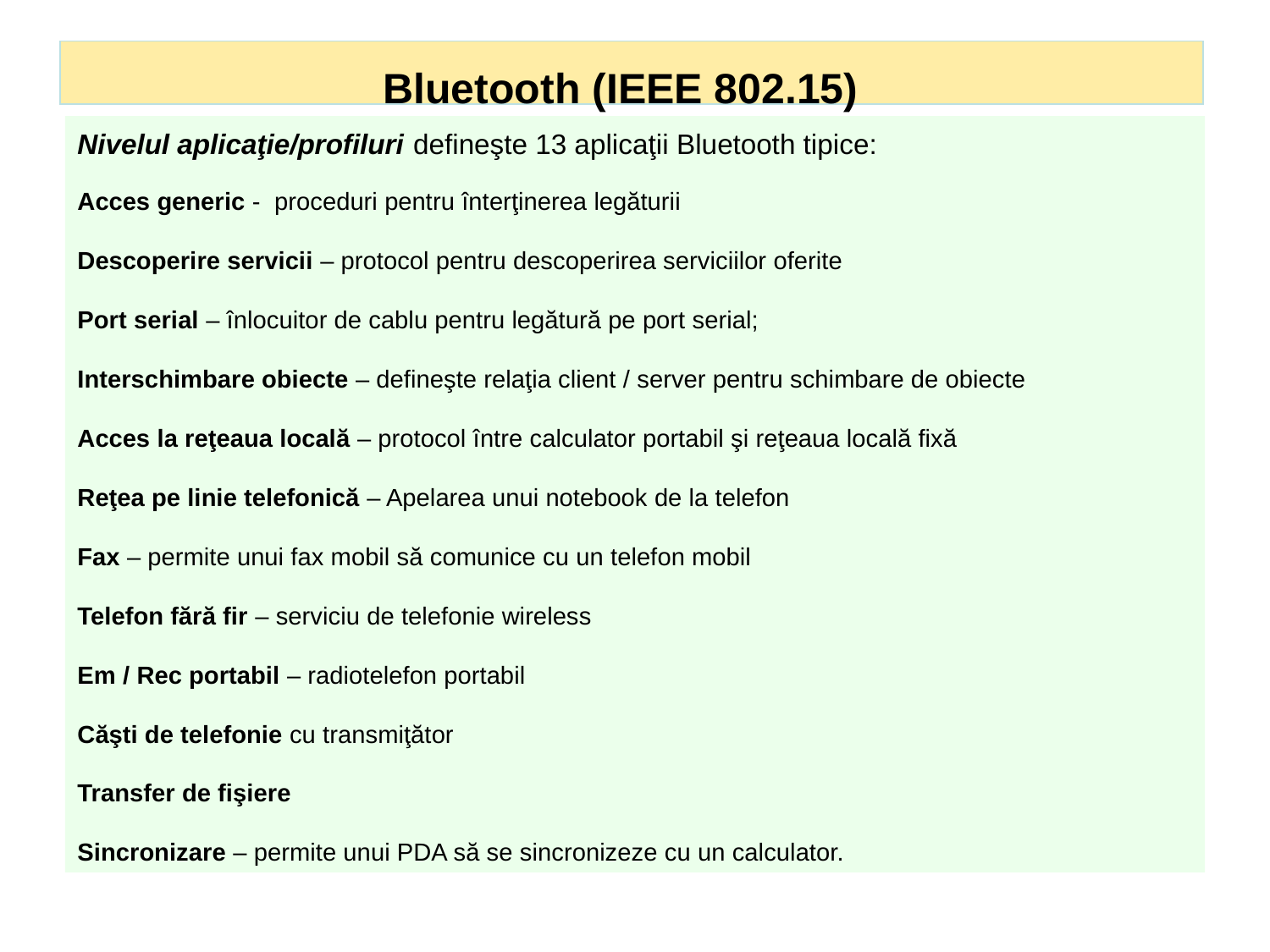

# Bluetooth (IEEE 802.15)
Nivelul aplicaţie/profiluri defineşte 13 aplicaţii Bluetooth tipice:

Acces generic -  proceduri pentru înterţinerea legăturii

Descoperire servicii – protocol pentru descoperirea serviciilor oferite

Port serial – înlocuitor de cablu pentru legătură pe port serial;

Interschimbare obiecte – defineşte relaţia client / server pentru schimbare de obiecte

Acces la reţeaua locală – protocol între calculator portabil şi reţeaua locală fixă

Reţea pe linie telefonică – Apelarea unui notebook de la telefon

Fax – permite unui fax mobil să comunice cu un telefon mobil

Telefon fără fir – serviciu de telefonie wireless

Em / Rec portabil – radiotelefon portabil

Căşti de telefonie cu transmiţător

Transfer de fişiere

Sincronizare – permite unui PDA să se sincronizeze cu un calculator.